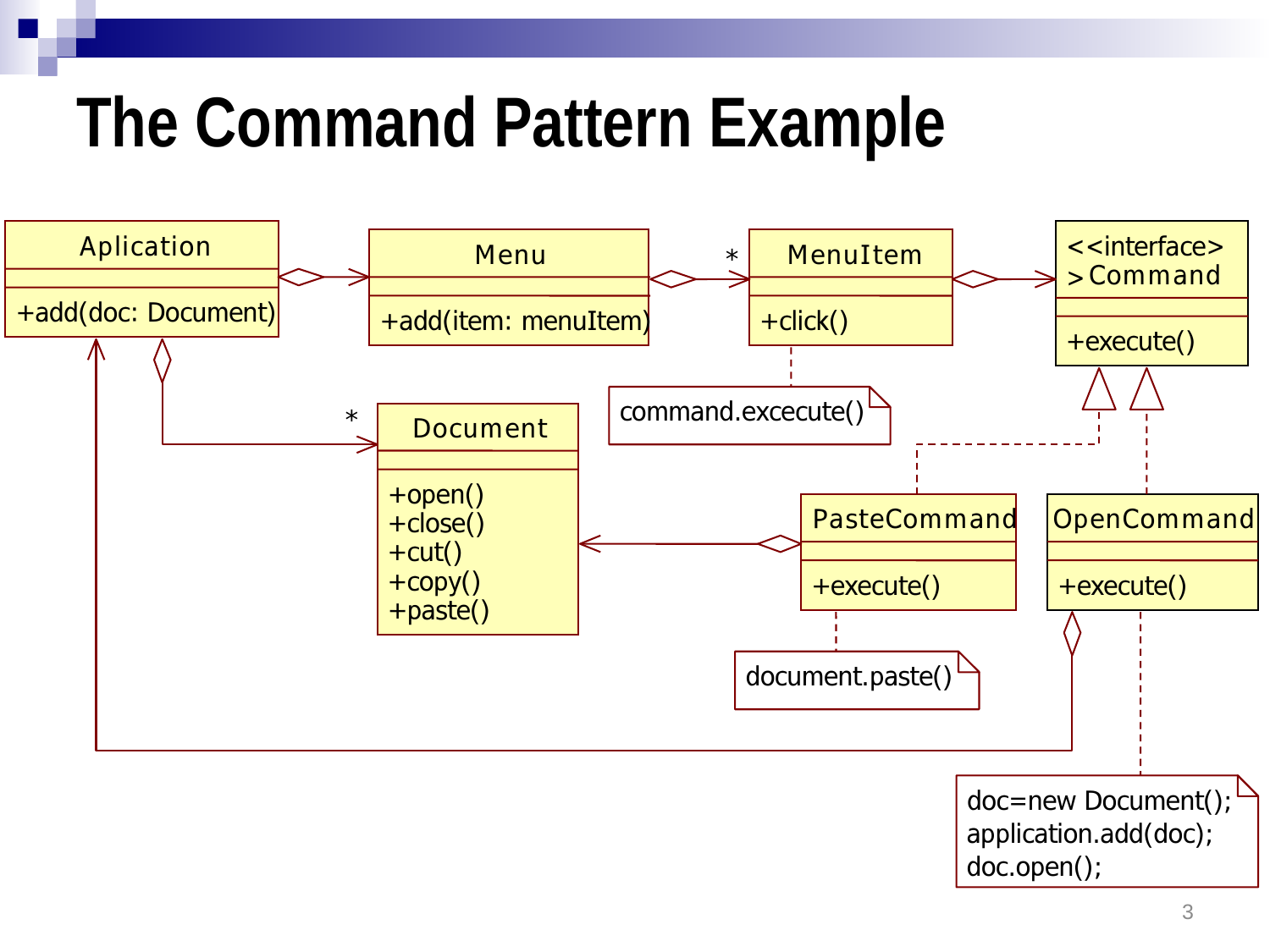

# The Command Pattern Example

Aplication

<<interface>>
Menu
MenuItem
*
Command

+add(doc: Document)

+add(item: menuItem)
+click()

+execute()

command.excecute()
*

Document

+open()
+close()
+cut()
+copy()
+paste()

OpenCommand

+execute()

doc=new Document();
application.add(doc);
doc.open();

PasteCommand

+execute()

document.paste()
3